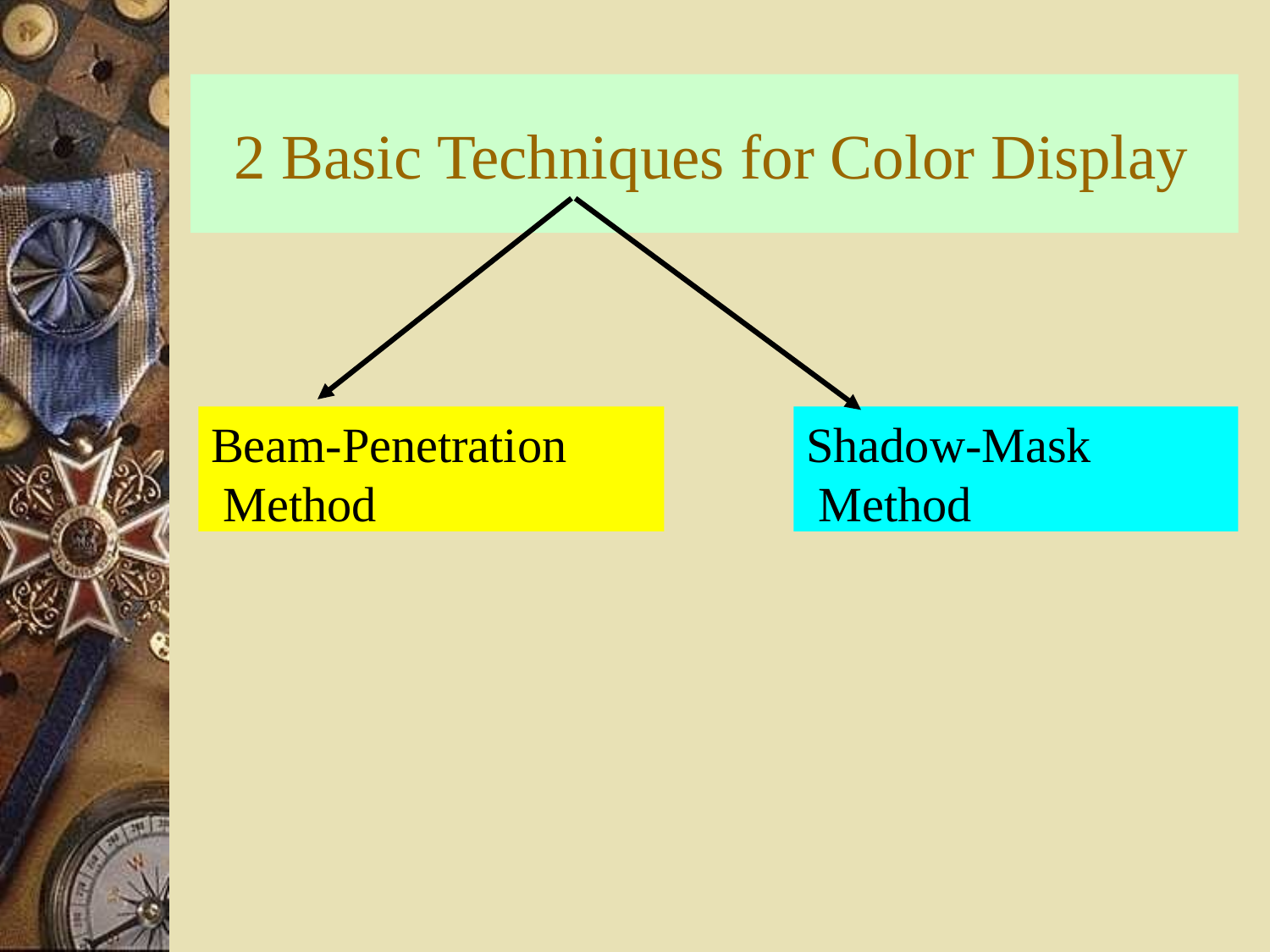

# 2 Basic Techniques for Color Display

Beam-Penetration  Method
Shadow-Mask  Method